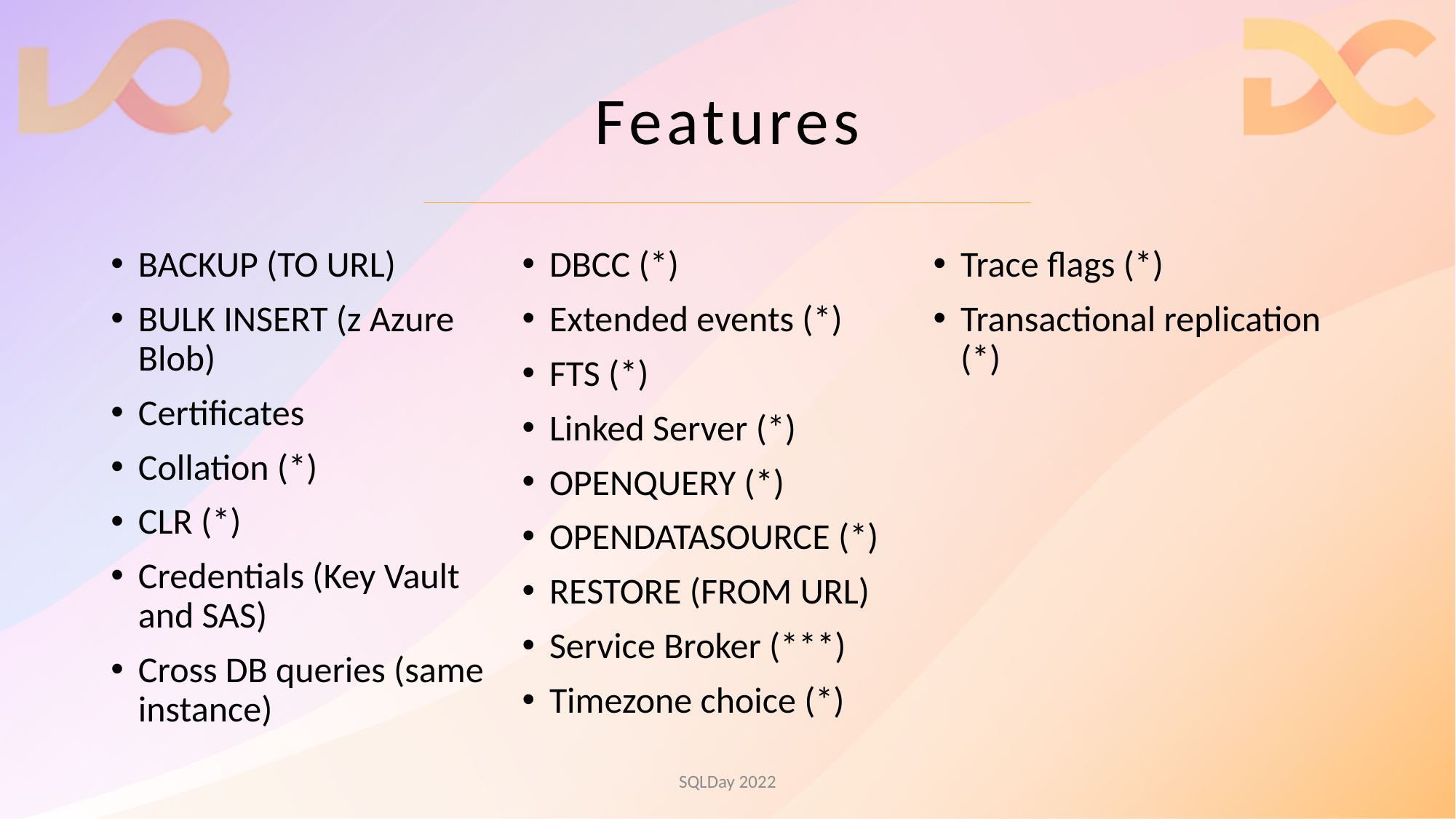

# Features
BACKUP (TO URL)
BULK INSERT (z Azure Blob)
Certificates
Collation (*)
CLR (*)
Credentials (Key Vault and SAS)
Cross DB queries (same instance)
DBCC (*)
Extended events (*)
FTS (*)
Linked Server (*)
OPENQUERY (*)
OPENDATASOURCE (*)
RESTORE (FROM URL)
Service Broker (***)
Timezone choice (*)
Trace flags (*)
Transactional replication (*)

SQLDay 2022